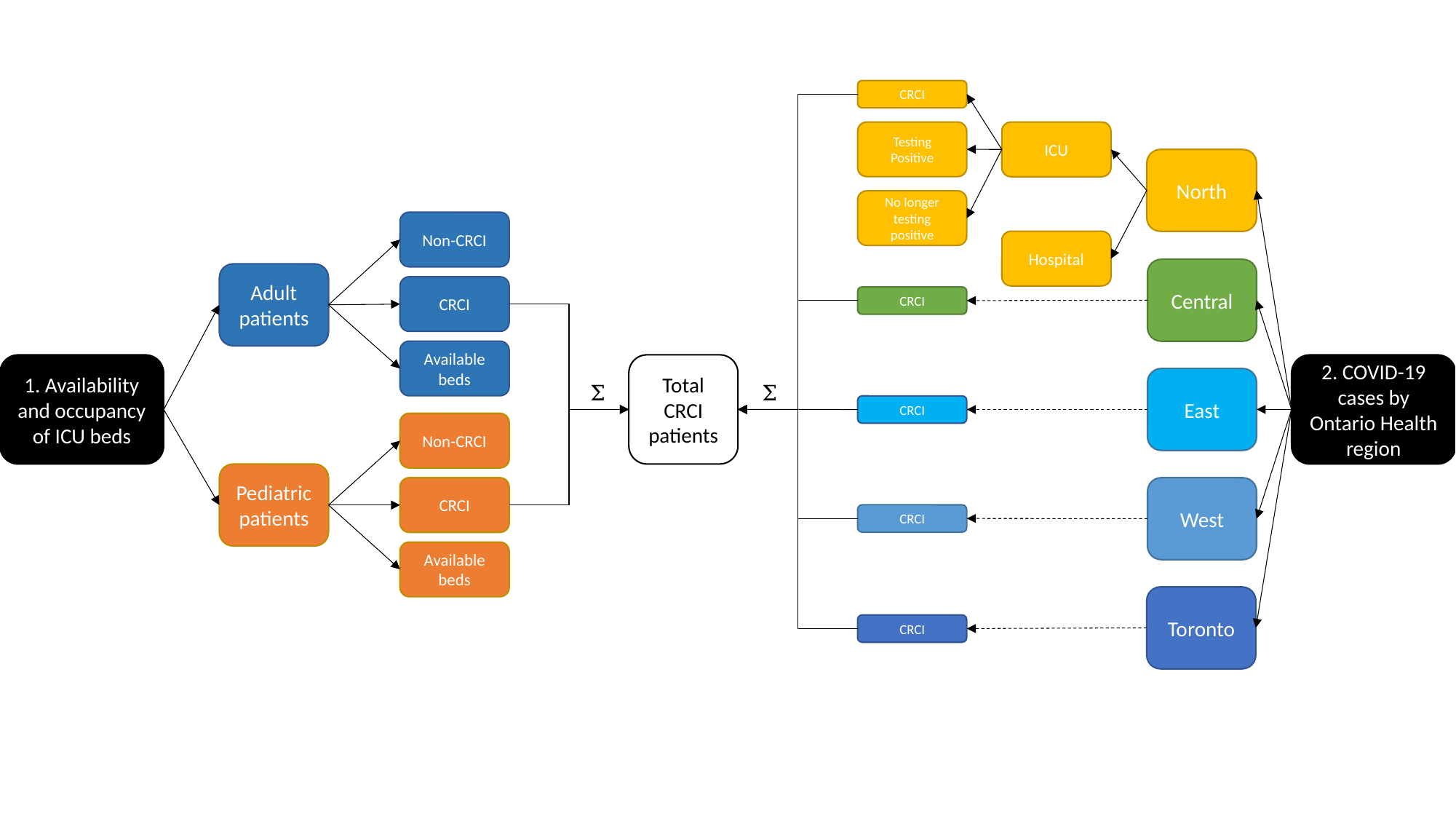

CRCI
Testing Positive
ICU
North
No longer testing positive
Non-CRCI
Hospital
Central
Adult
patients
CRCI
CRCI
Available beds
Total CRCI
patients
1. Availability and occupancy of ICU beds
2. COVID-19 cases by Ontario Health region
East
Σ
Σ
CRCI
Non-CRCI
Pediatric
patients
West
CRCI
CRCI
Available beds
Toronto
CRCI